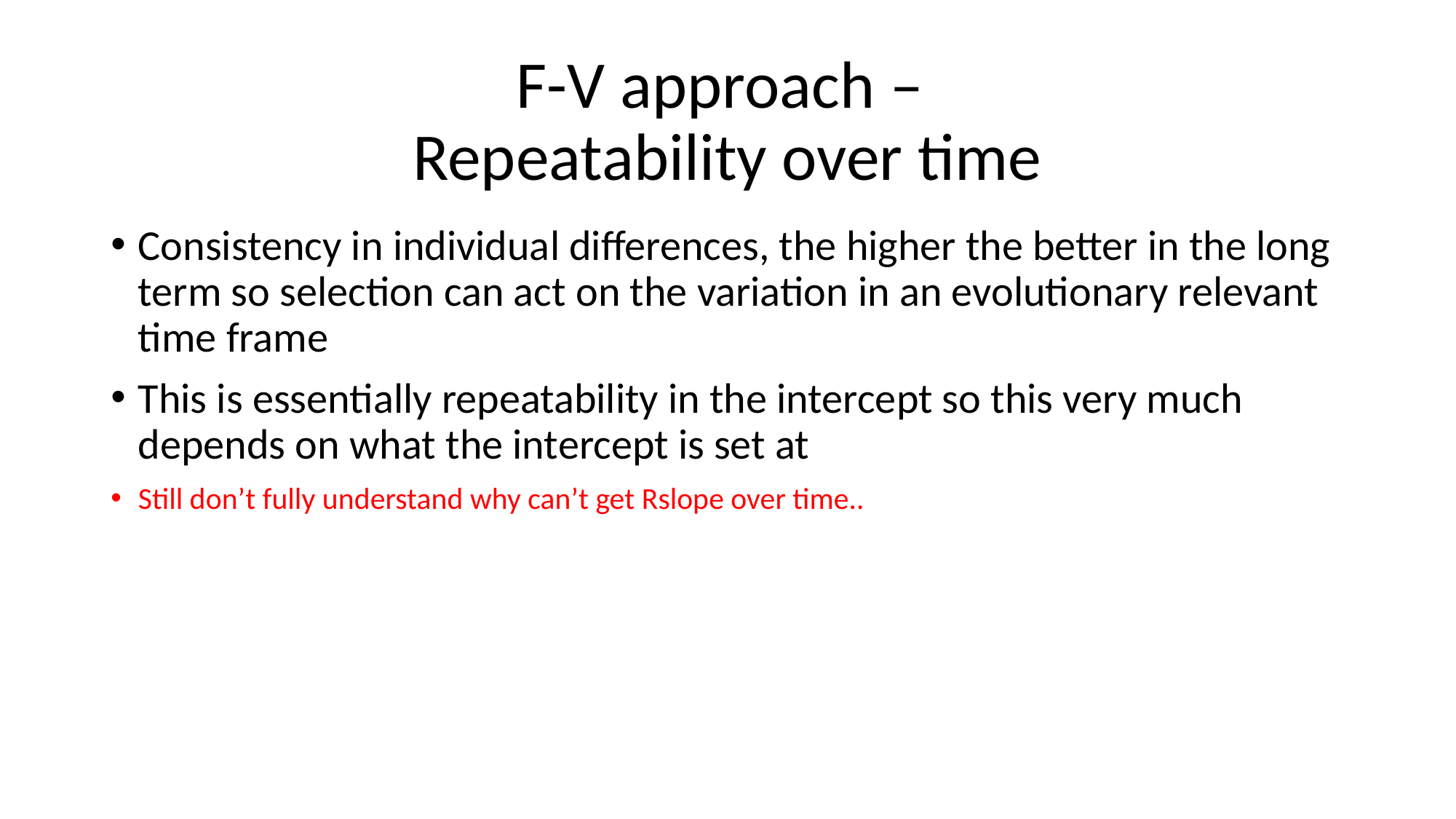

# F-V approach – Repeatability over time
Consistency in individual differences, the higher the better in the long term so selection can act on the variation in an evolutionary relevant time frame
This is essentially repeatability in the intercept so this very much depends on what the intercept is set at
Still don’t fully understand why can’t get Rslope over time..